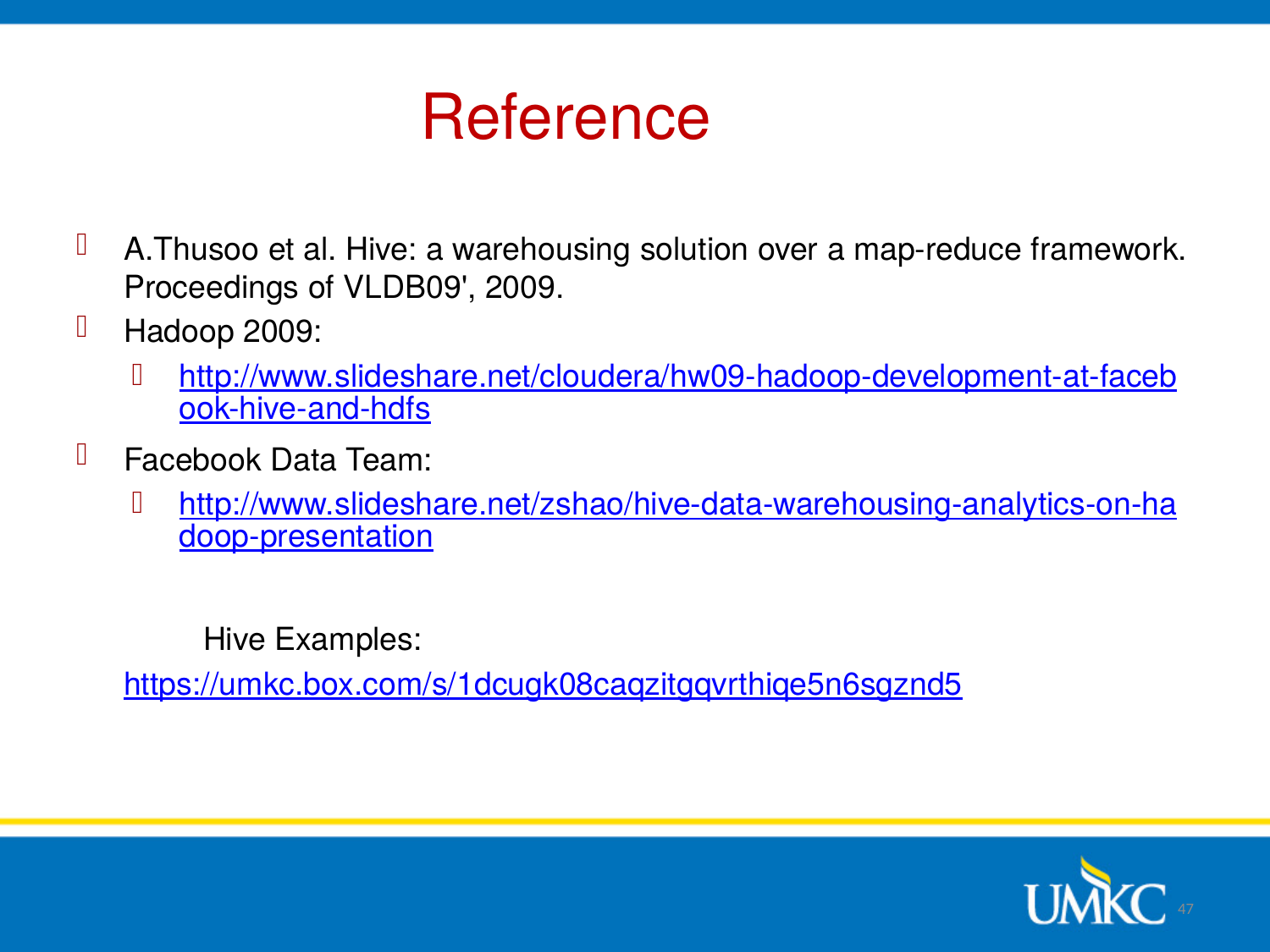

# Reference
A.Thusoo et al. Hive: a warehousing solution over a map-reduce framework. Proceedings of VLDB09', 2009.
Hadoop 2009:
http://www.slideshare.net/cloudera/hw09-hadoop-development-at-facebook-hive-and-hdfs
Facebook Data Team:
http://www.slideshare.net/zshao/hive-data-warehousing-analytics-on-hadoop-presentation

	Hive Examples:
https://umkc.box.com/s/1dcugk08caqzitgqvrthiqe5n6sgznd5

47